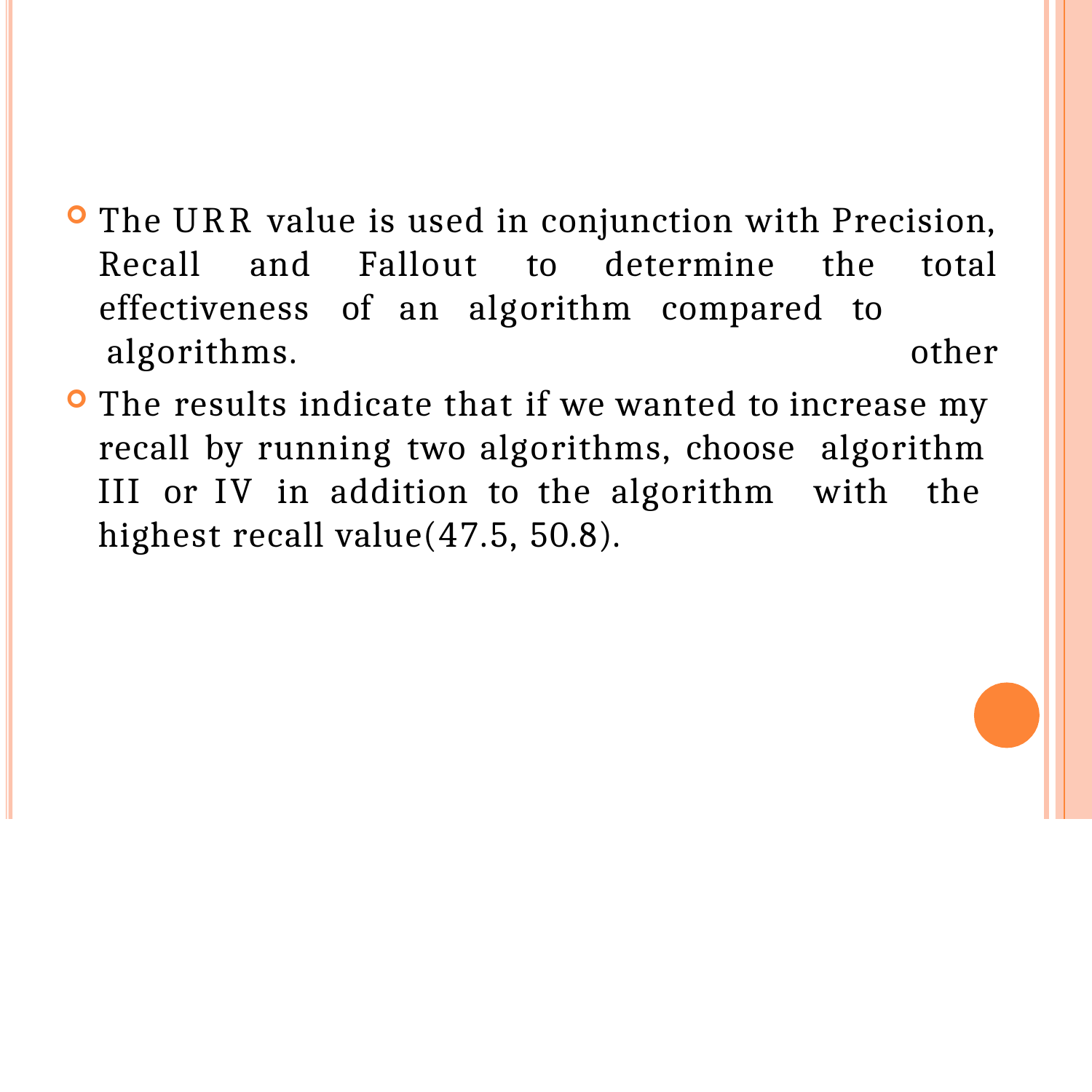

The URR value is used in conjunction with Precision,
Recall	and	Fallout	to	determine	the
total  other
effectiveness	of	an	algorithm	compared	to  algorithms.
The results indicate that if we wanted to increase my  recall by running two algorithms, choose  algorithm  III or IV in addition to the algorithm  with  the  highest recall value(47.5, 50.8).